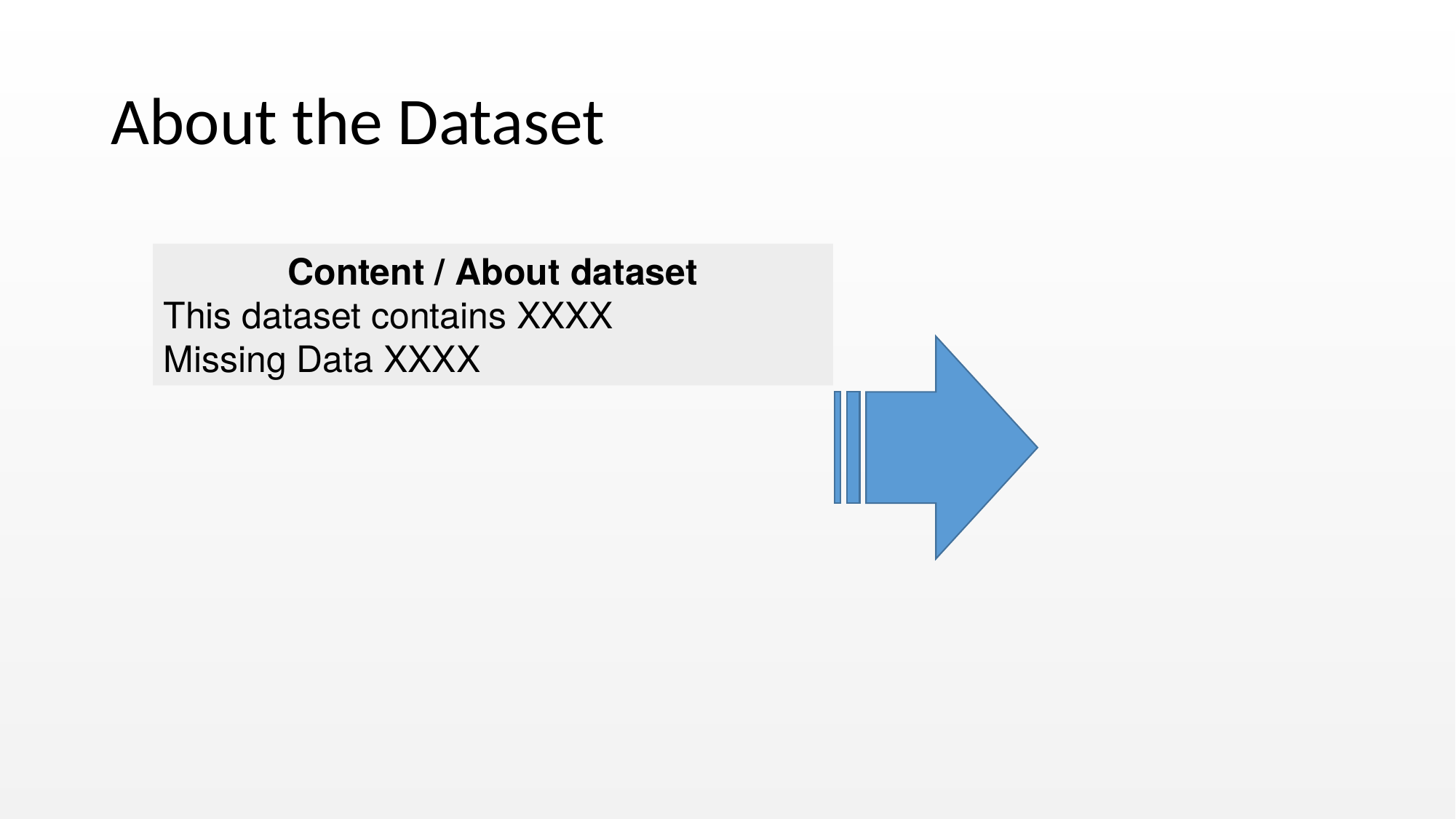

# About the Dataset
Content / About dataset
This dataset contains XXXX
Missing Data XXXX